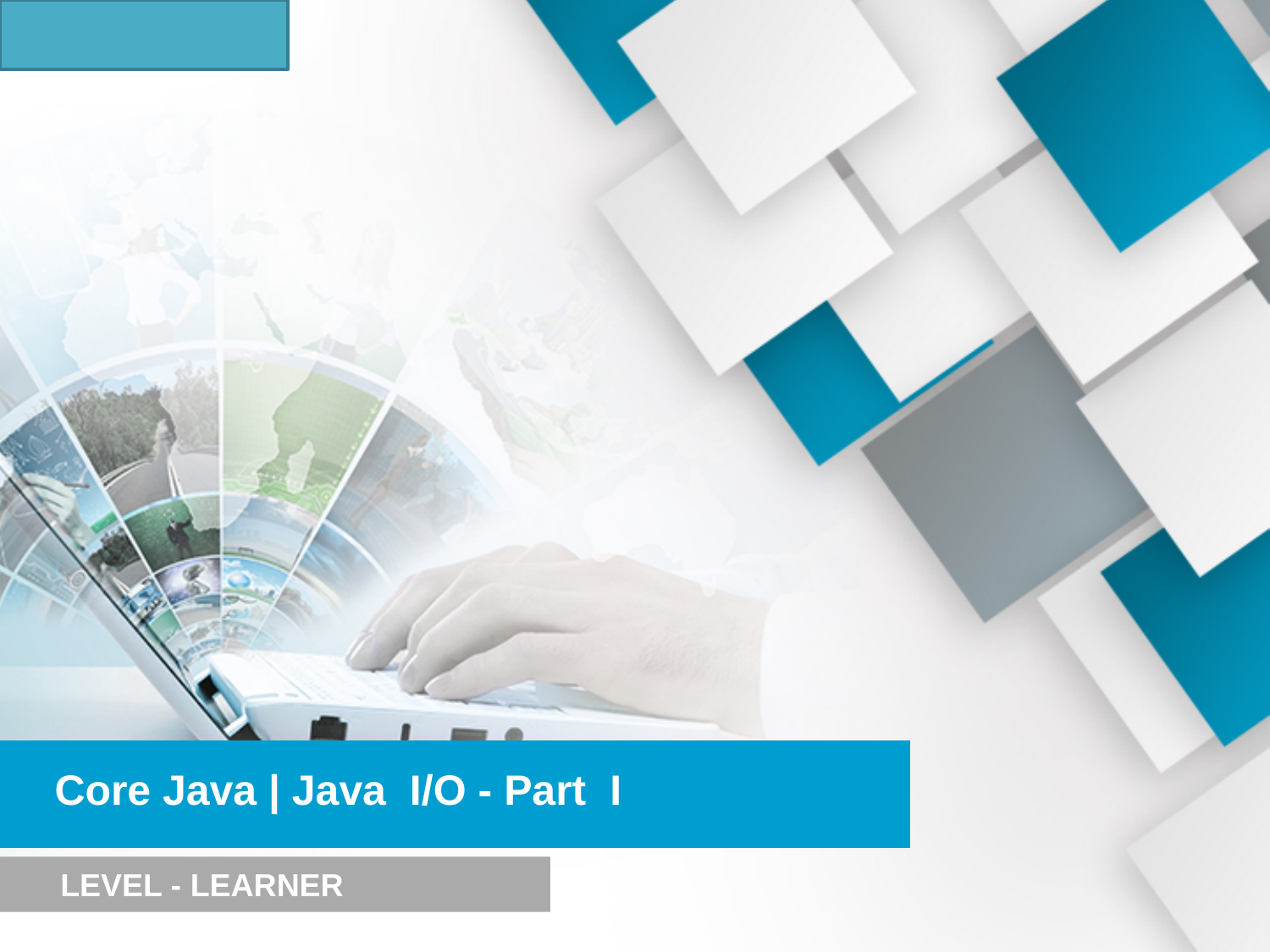

Core Java | Java  I/O - Part  I